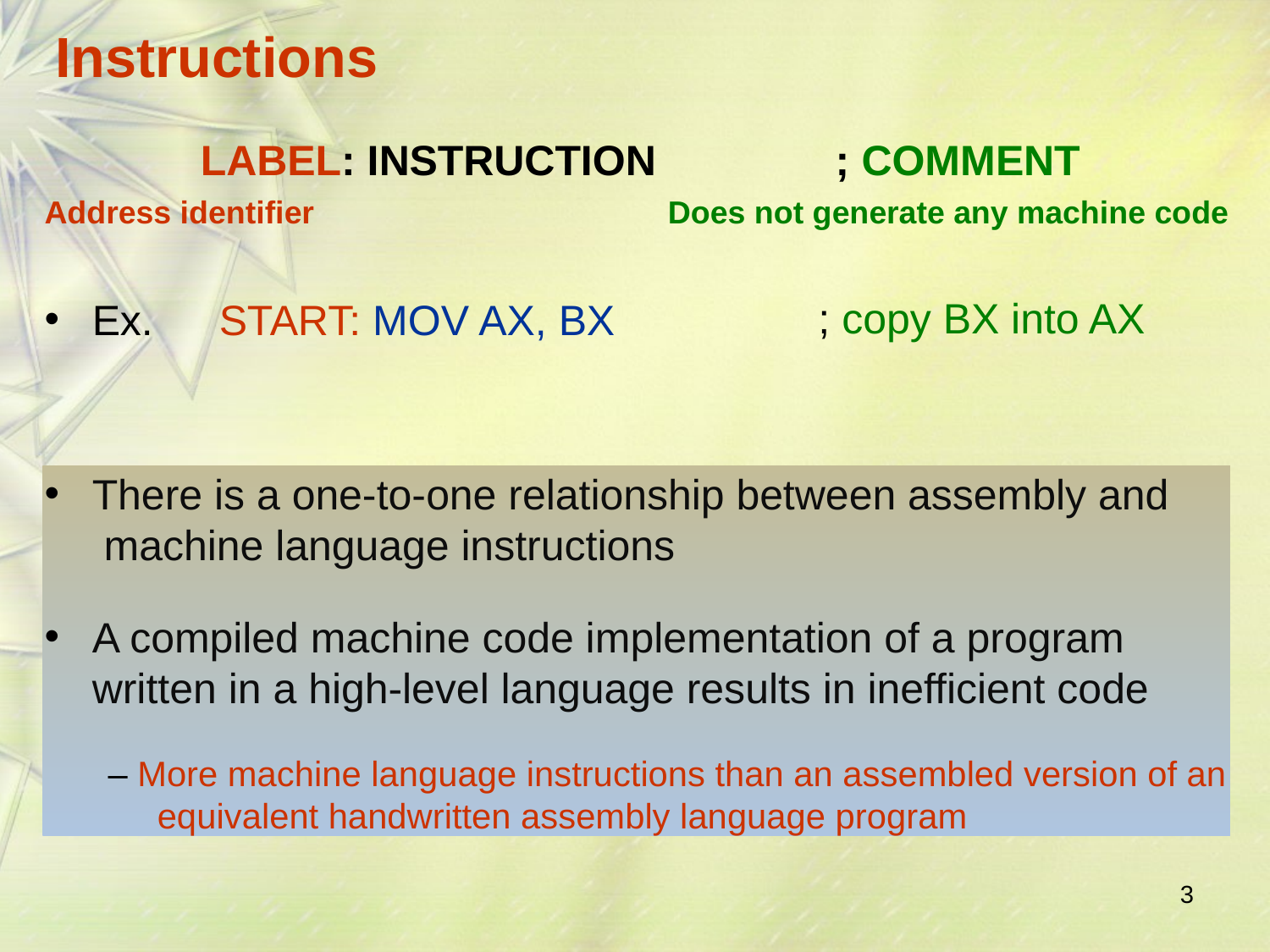

# Instructions
LABEL: INSTRUCTION
Address identifier

Ex.	START: MOV AX, BX
; COMMENT
Does not generate any machine code
; copy BX into AX
There is a one-to-one relationship between assembly and  machine language instructions
A compiled machine code implementation of a program  written in a high-level language results in inefficient code
– More machine language instructions than an assembled version of an  equivalent handwritten assembly language program
3